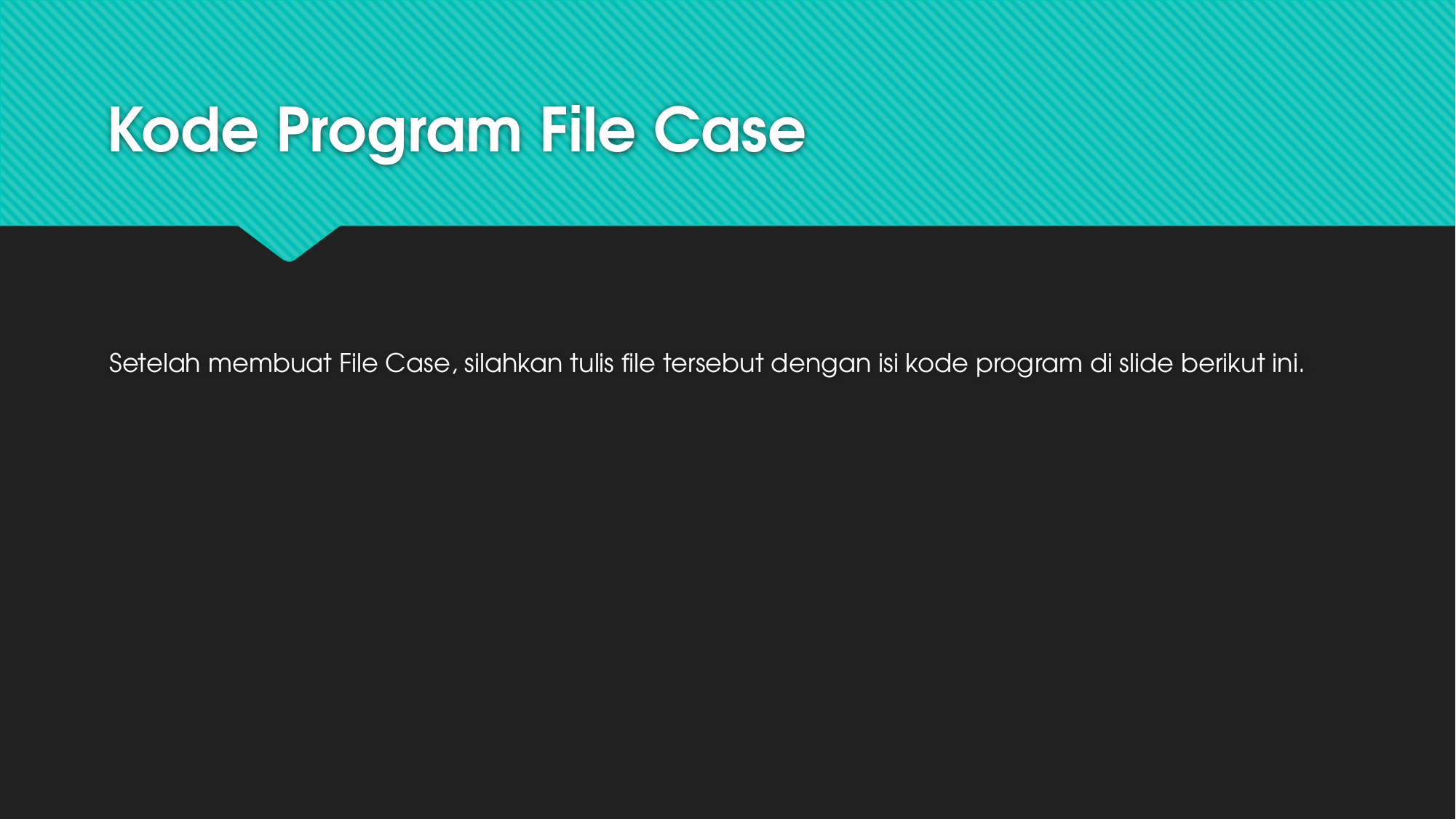

# Kode Program File Case
Setelah membuat File Case, silahkan tulis file tersebut dengan isi kode program di slide berikut ini.